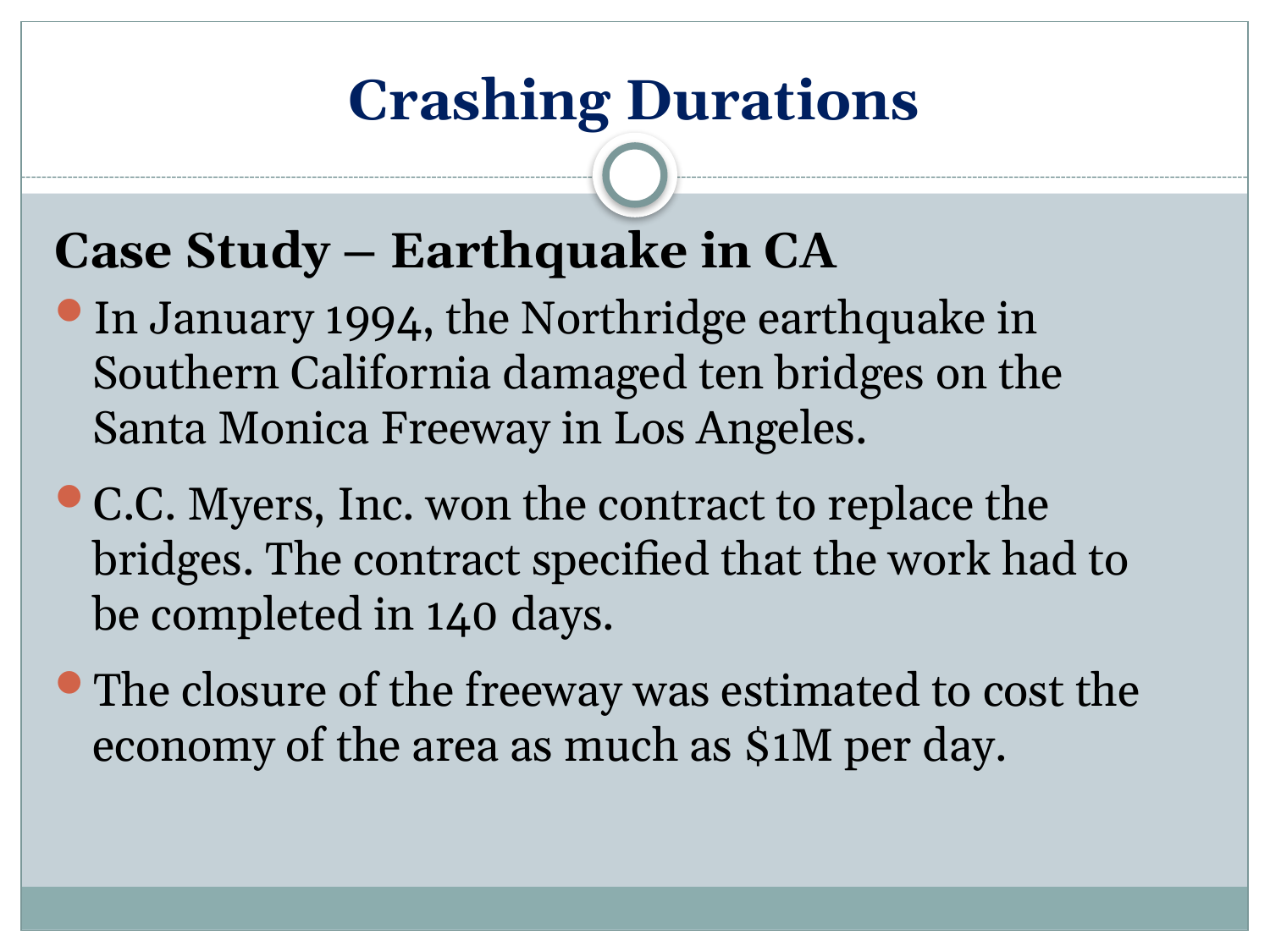

# Crashing Durations
Case Study – Earthquake in CA
In January 1994, the Northridge earthquake in Southern California damaged ten bridges on the Santa Monica Freeway in Los Angeles.
C.C. Myers, Inc. won the contract to replace the bridges. The contract specified that the work had to be completed in 140 days.
The closure of the freeway was estimated to cost the economy of the area as much as $1M per day.